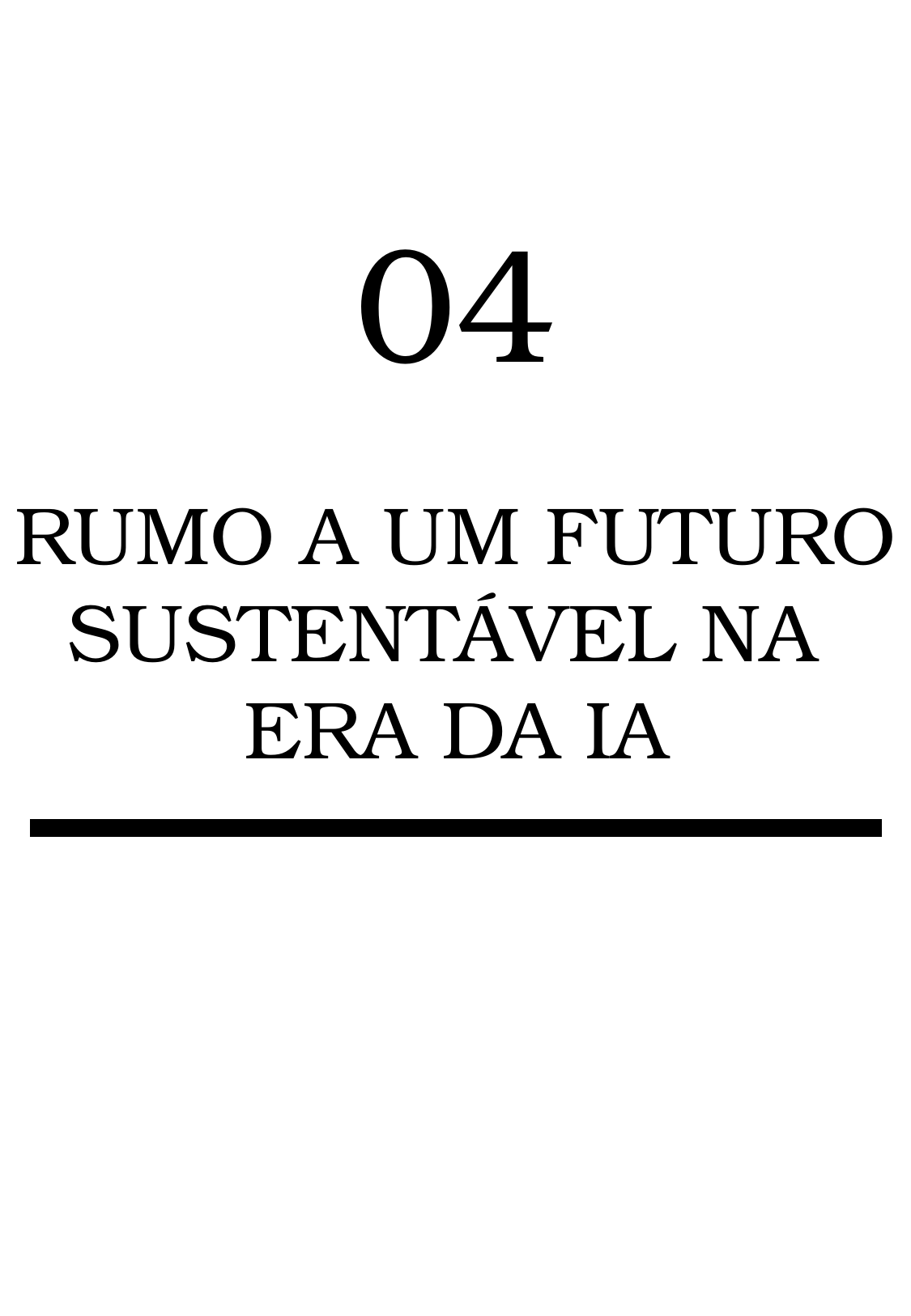

04

RUMO A UM FUTURO SUSTENTÁVEL NA
ERA DA IA